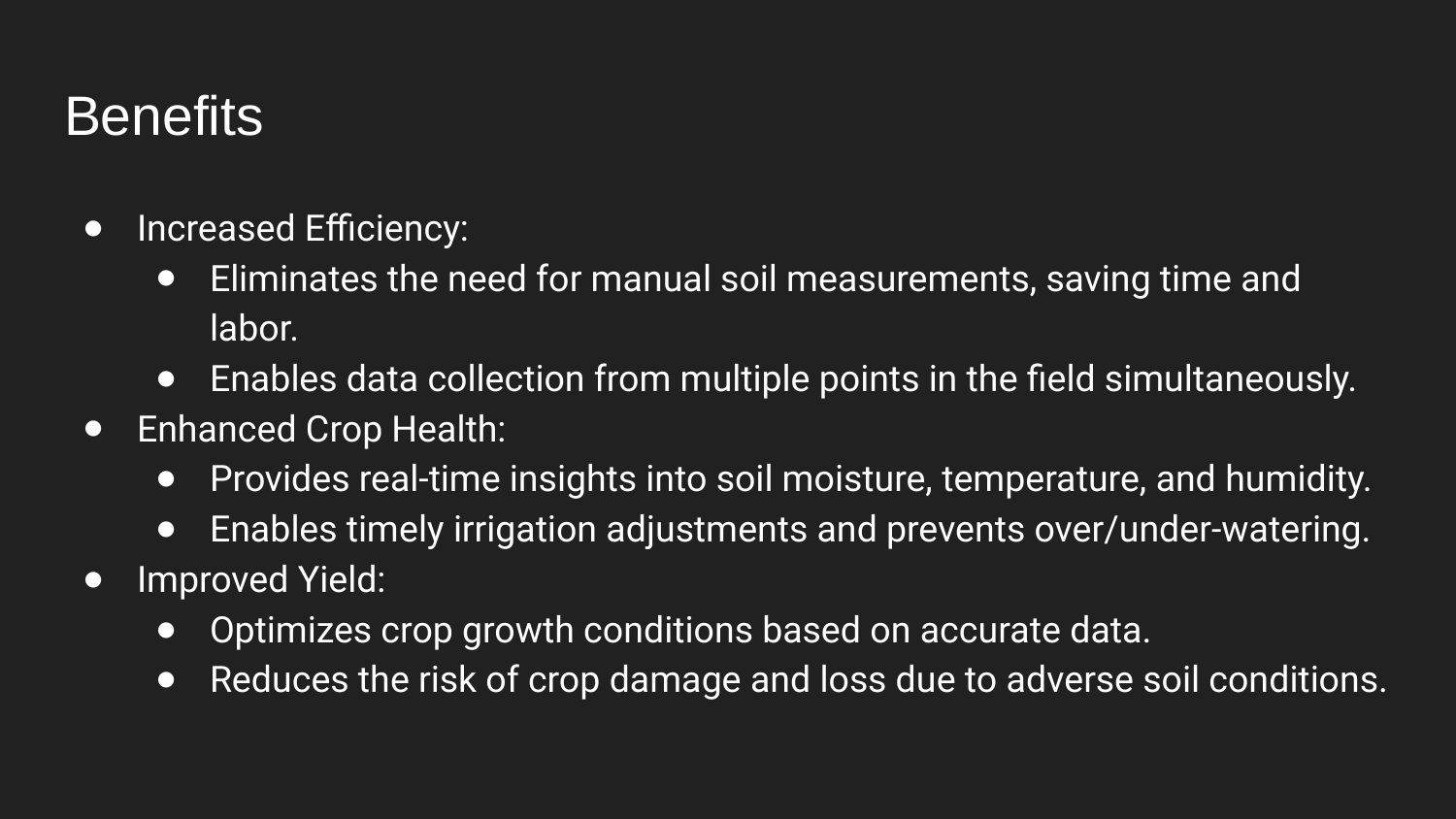

# Benefits
Increased Efficiency:
Eliminates the need for manual soil measurements, saving time and labor.
Enables data collection from multiple points in the field simultaneously.
Enhanced Crop Health:
Provides real-time insights into soil moisture, temperature, and humidity.
Enables timely irrigation adjustments and prevents over/under-watering.
Improved Yield:
Optimizes crop growth conditions based on accurate data.
Reduces the risk of crop damage and loss due to adverse soil conditions.